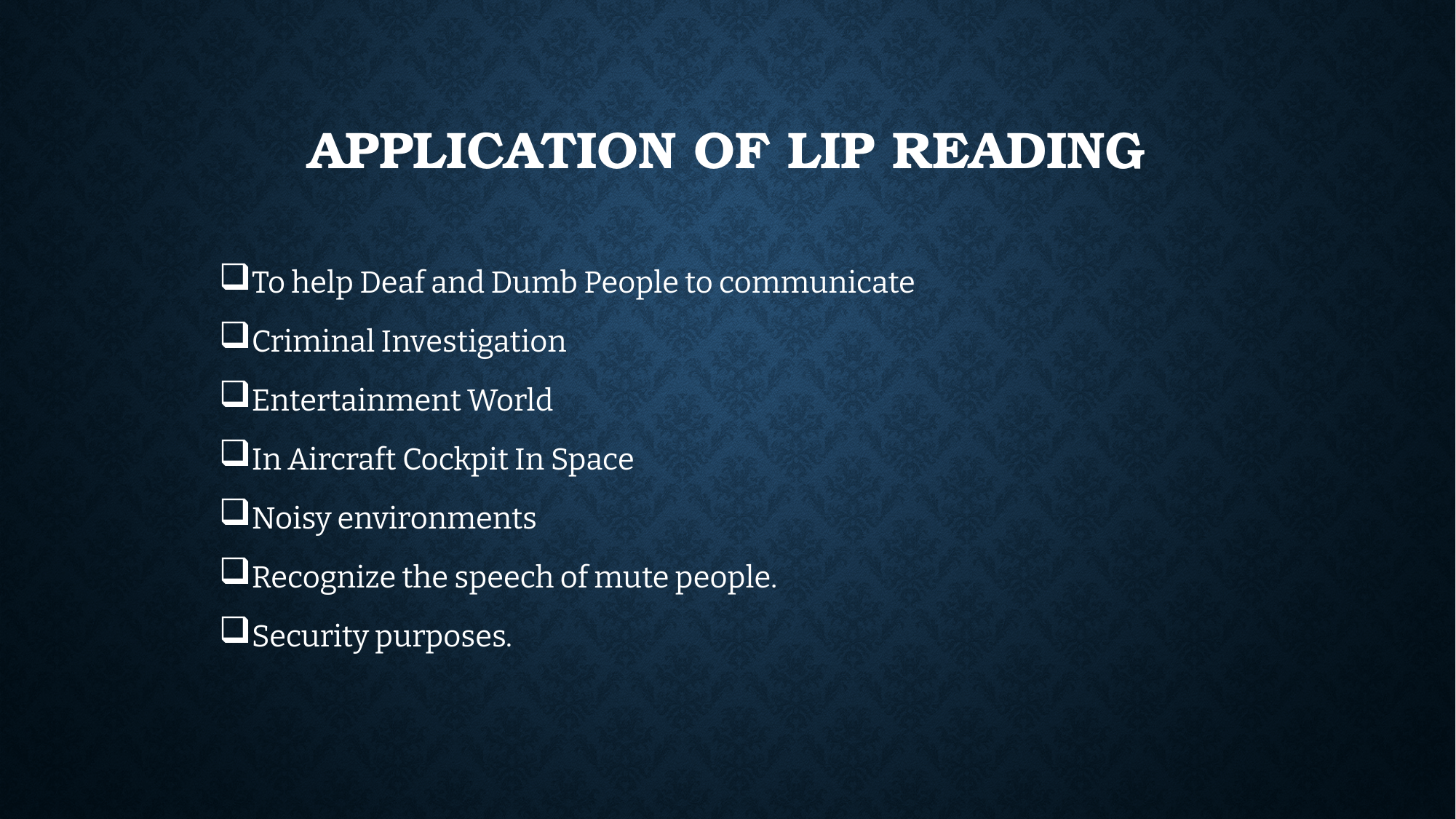

# APPLICATION OF LIP READING
To help Deaf and Dumb People to communicate
Criminal Investigation
Entertainment World
In Aircraft Cockpit In Space
Noisy environments
Recognize the speech of mute people.
Security purposes.